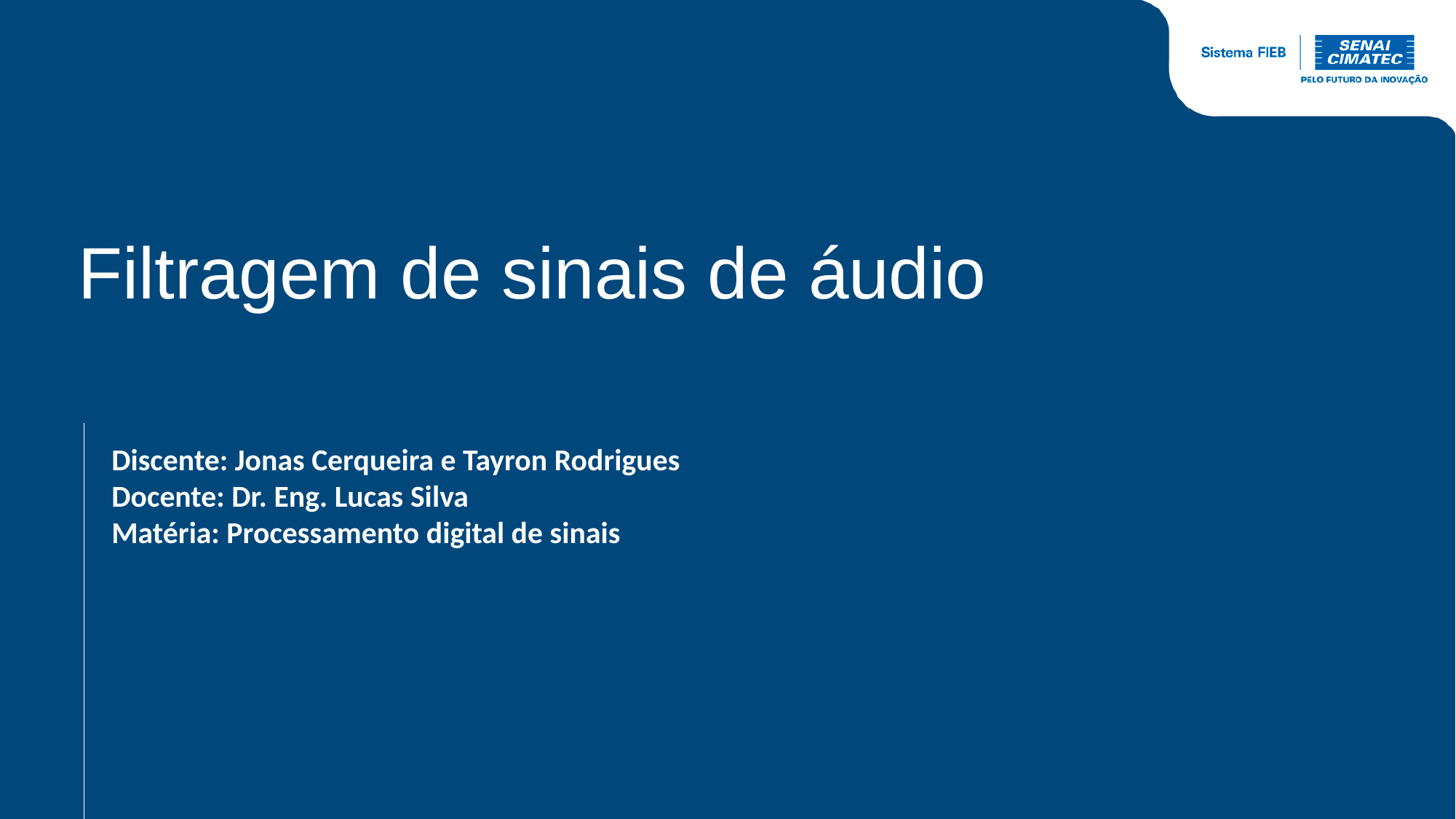

Filtragem de sinais de áudio
Discente: Jonas Cerqueira e Tayron Rodrigues
Docente: Dr. Eng. Lucas Silva
Matéria: Processamento digital de sinais